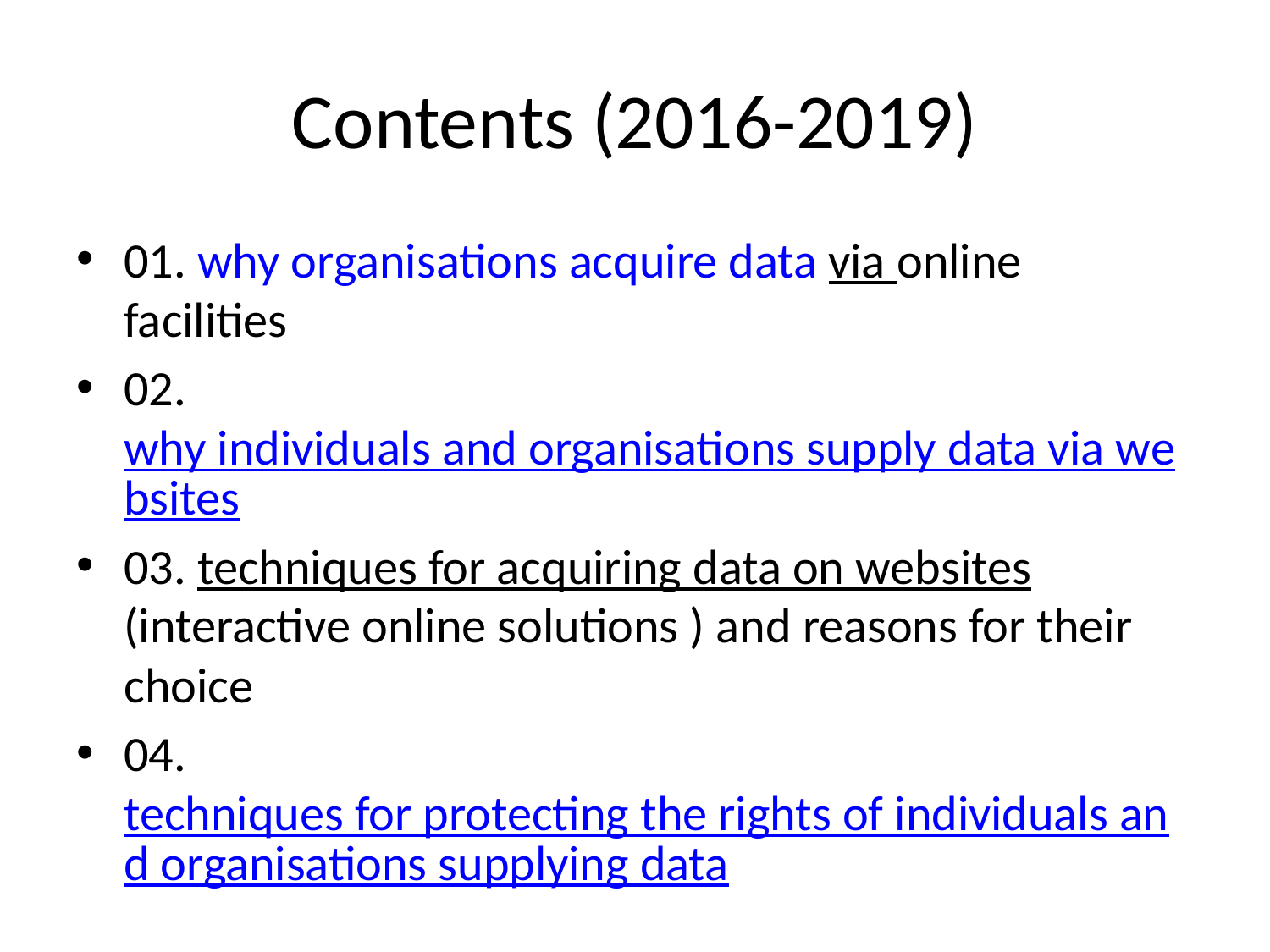

# Contents (2016-2019)
01. why organisations acquire data via online facilities
02. why individuals and organisations supply data via websites
03. techniques for acquiring data on websites (interactive online solutions ) and reasons for their choice
04. techniques for protecting the rights of individuals and organisations supplying data